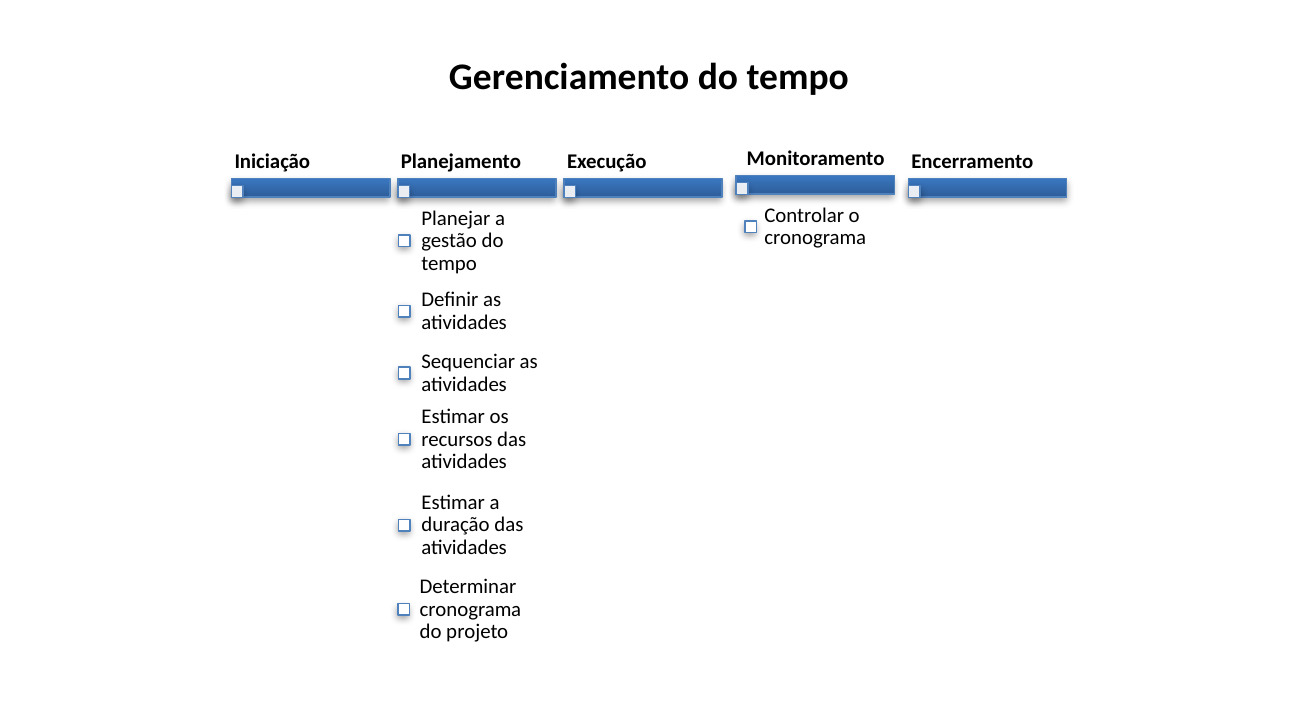

Gerenciamento do tempo

Iniciação

Planejamento

Execução

Monitoramento

Encerramento

Controlar o cronograma

Planejar a gestão do tempo

Definir as atividades

Sequenciar as atividades

Estimar os recursos das atividades

Estimar a duração das atividades

Determinar  cronograma do projeto